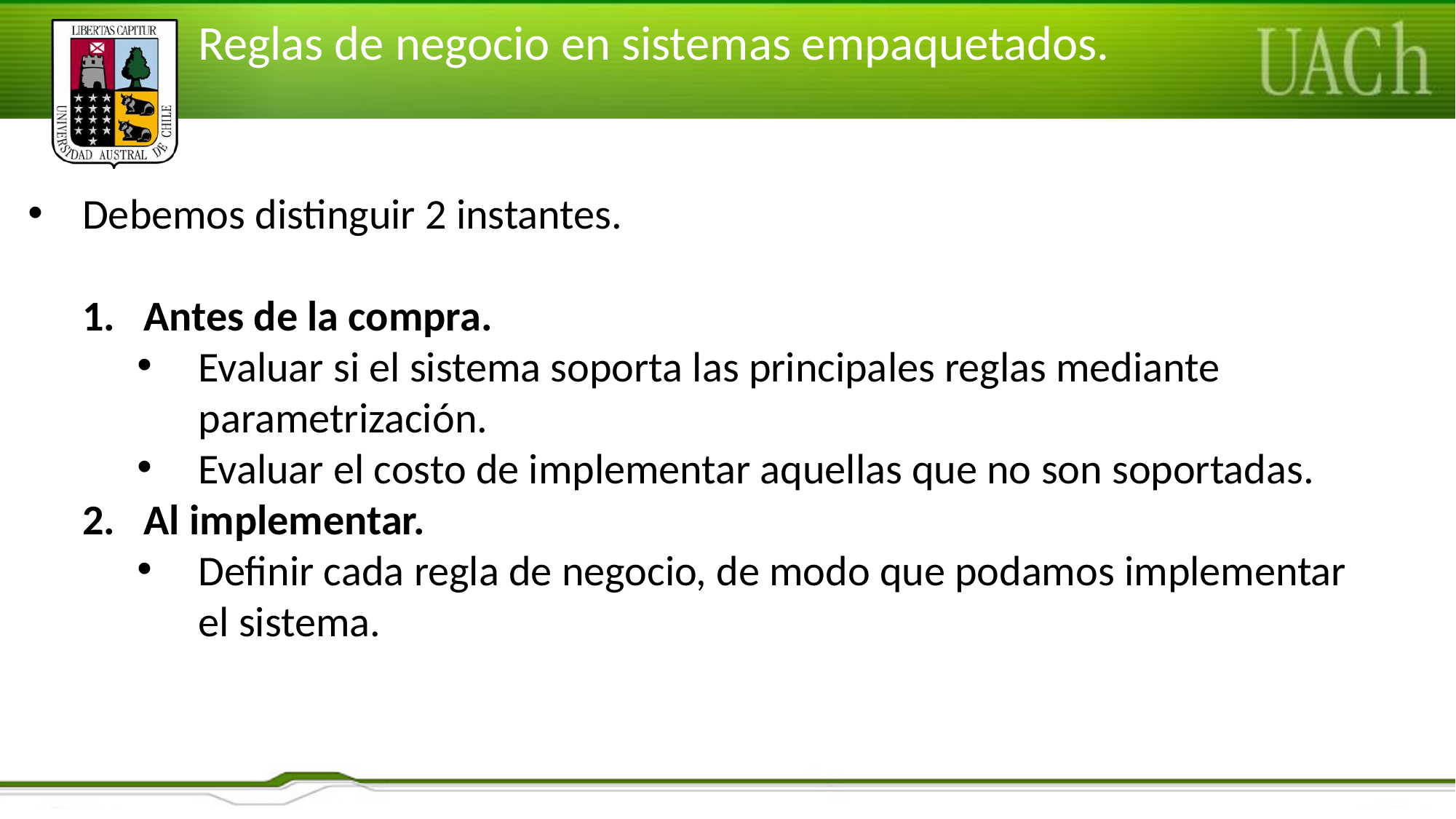

# Reglas de negocio en sistemas empaquetados.
Debemos distinguir 2 instantes.

Antes de la compra.
Evaluar si el sistema soporta las principales reglas mediante parametrización.
Evaluar el costo de implementar aquellas que no son soportadas.
Al implementar.
Definir cada regla de negocio, de modo que podamos implementar el sistema.